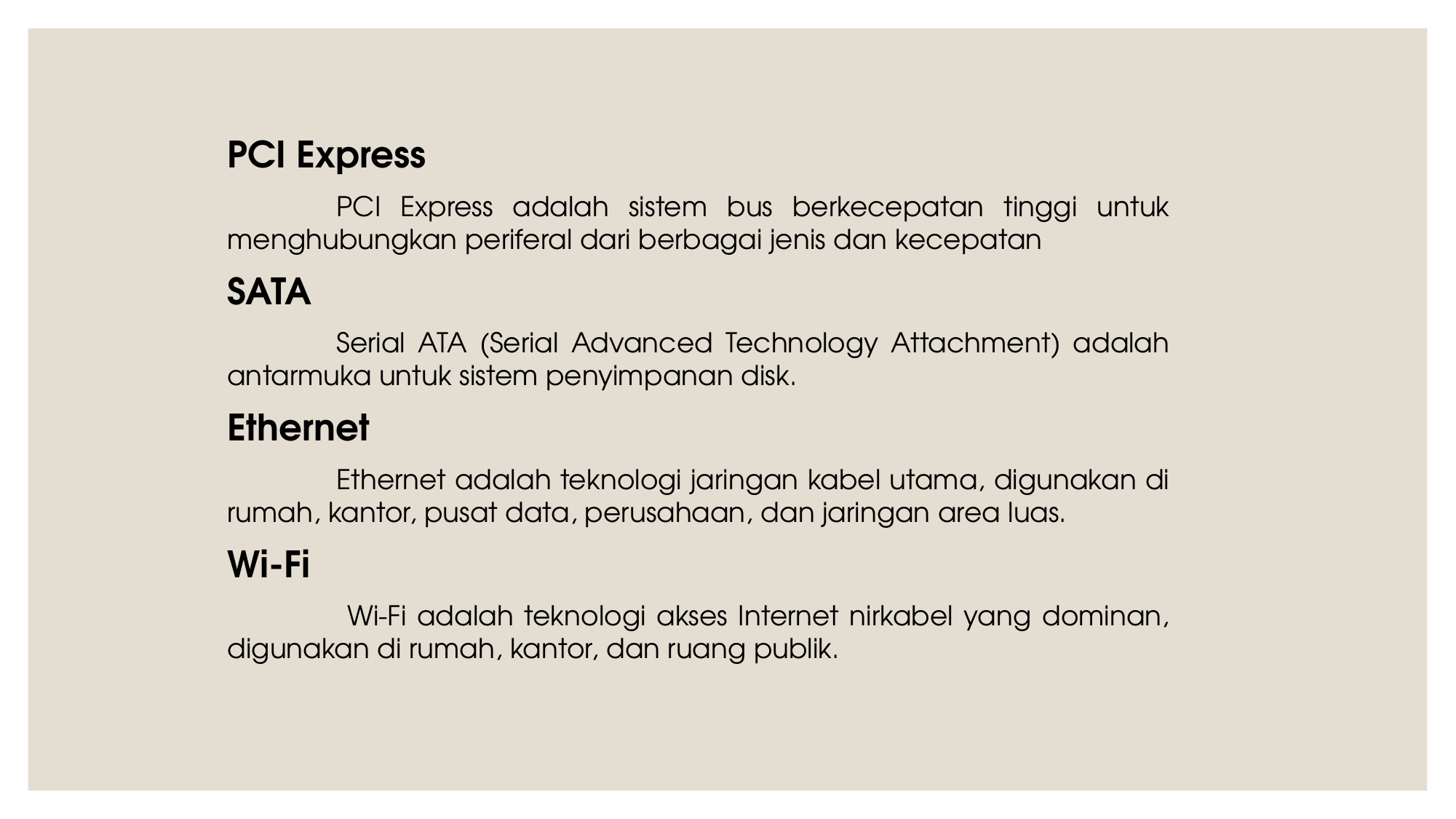

PCI Express
	PCI Express adalah sistem bus berkecepatan tinggi untuk menghubungkan periferal dari berbagai jenis dan kecepatan
SATA
	Serial ATA (Serial Advanced Technology Attachment) adalah antarmuka untuk sistem penyimpanan disk.
Ethernet
	Ethernet adalah teknologi jaringan kabel utama, digunakan di rumah, kantor, pusat data, perusahaan, dan jaringan area luas.
Wi-Fi
	 Wi-Fi adalah teknologi akses Internet nirkabel yang dominan, digunakan di rumah, kantor, dan ruang publik.